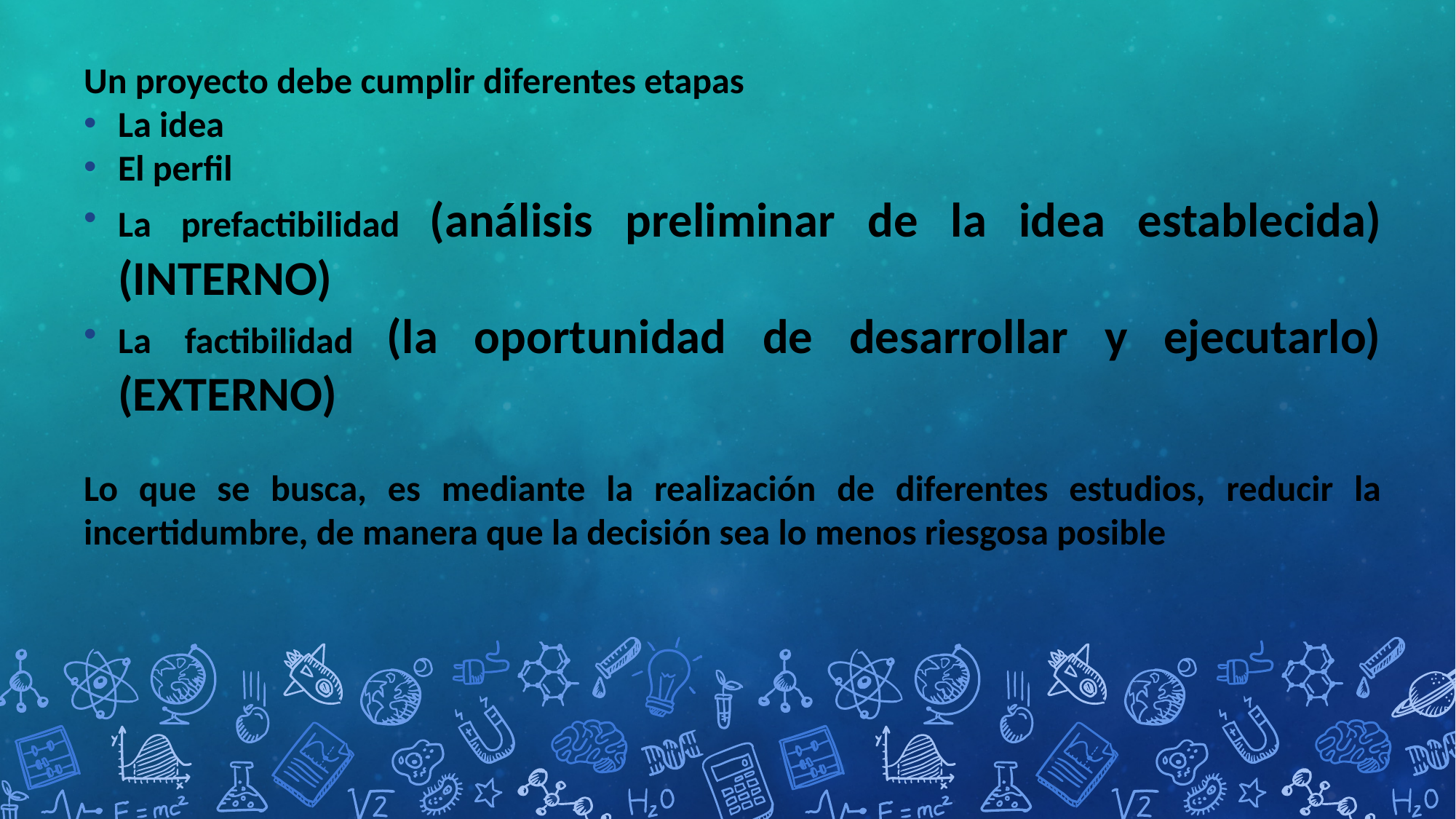

Un proyecto debe cumplir diferentes etapas
La idea
El perfil
La prefactibilidad (análisis preliminar de la idea establecida) (INTERNO)
La factibilidad (la oportunidad de desarrollar y ejecutarlo) (EXTERNO)

Lo que se busca, es mediante la realización de diferentes estudios, reducir la incertidumbre, de manera que la decisión sea lo menos riesgosa posible